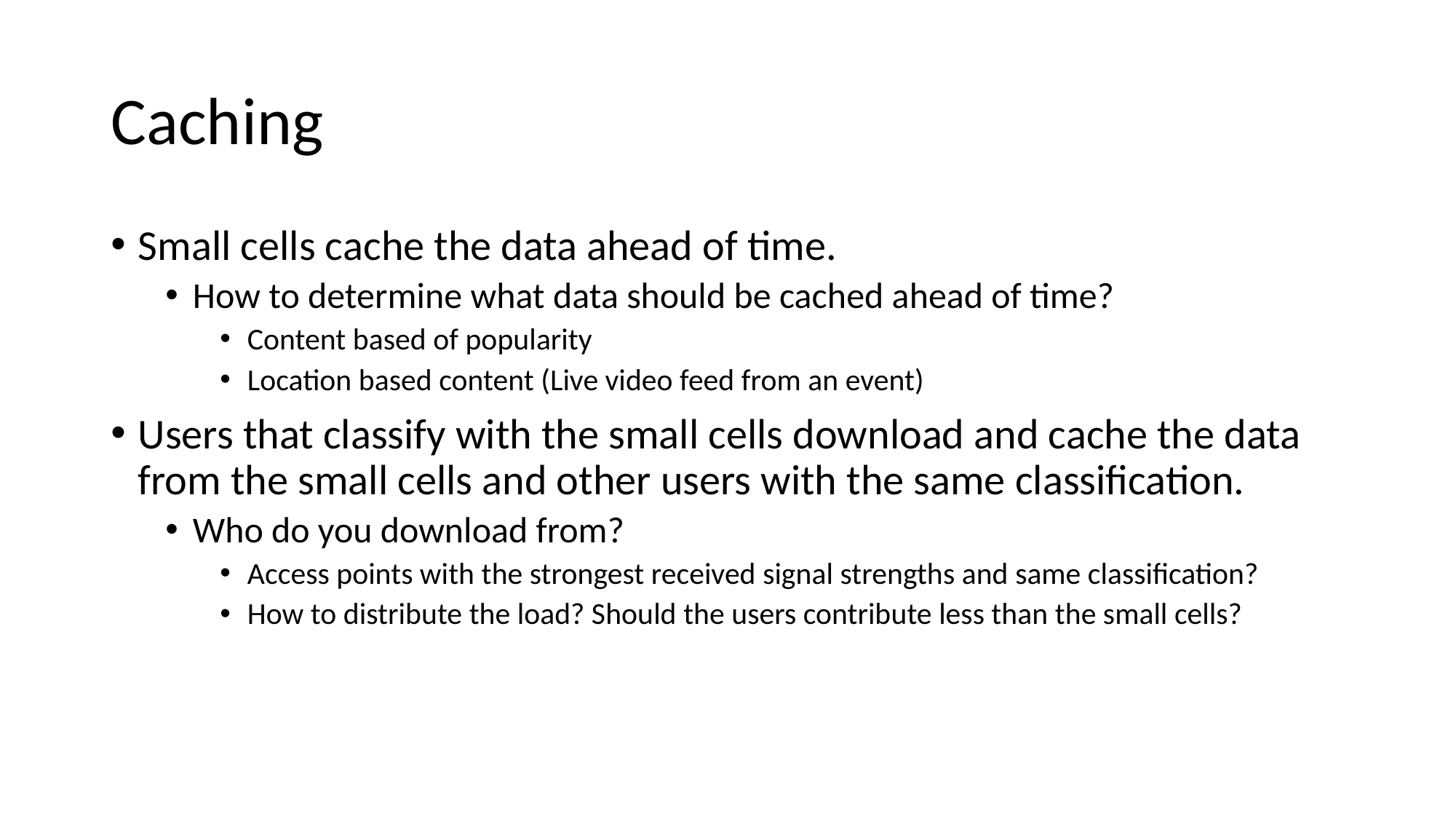

# Caching
Small cells cache the data ahead of time.
How to determine what data should be cached ahead of time?
Content based of popularity
Location based content (Live video feed from an event)
Users that classify with the small cells download and cache the data from the small cells and other users with the same classification.
Who do you download from?
Access points with the strongest received signal strengths and same classification?
How to distribute the load? Should the users contribute less than the small cells?